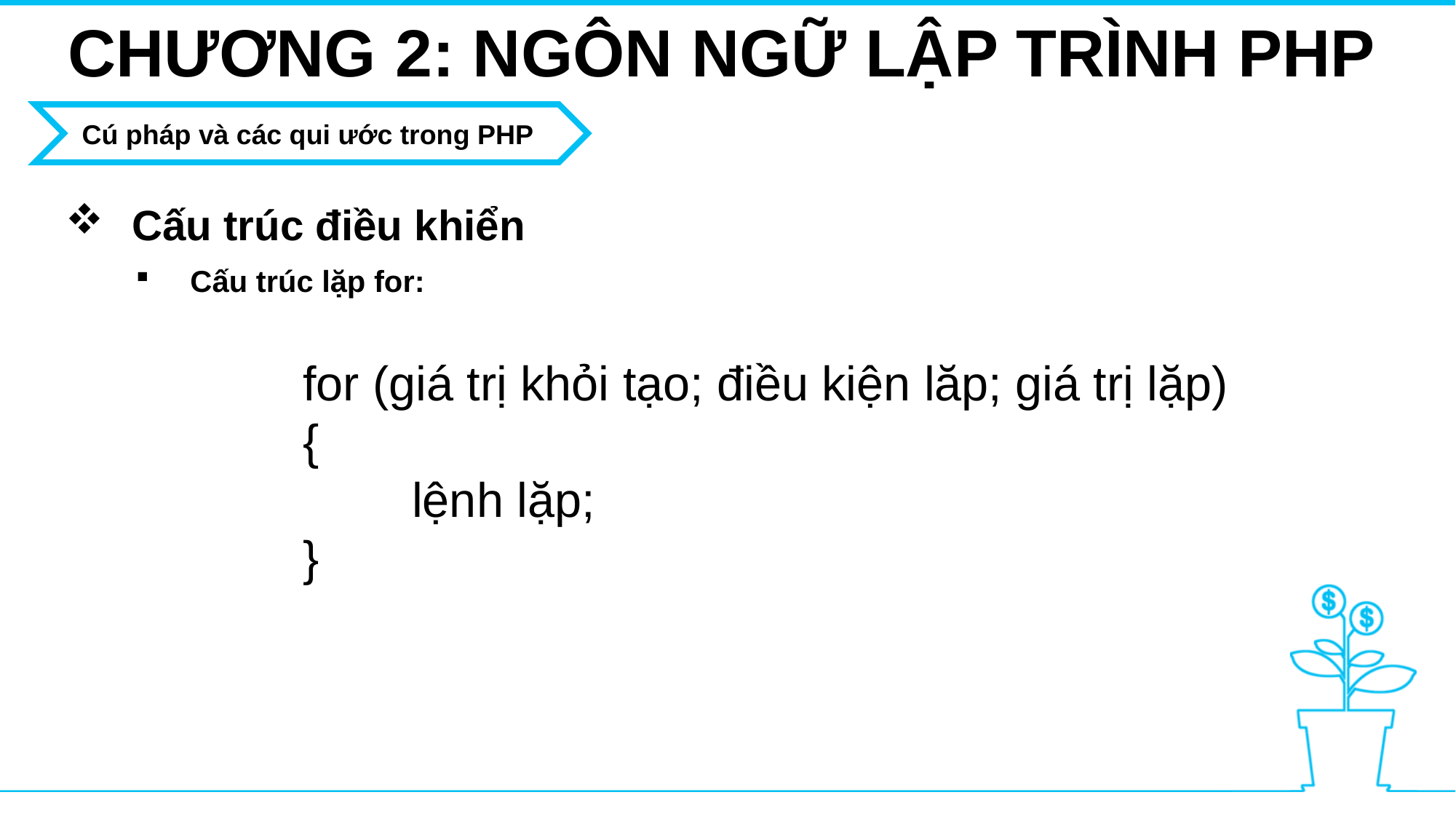

CHƯƠNG 2: NGÔN NGỮ LẬP TRÌNH PHP
Cú pháp và các qui ước trong PHP
 Cấu trúc điều khiển
Cấu trúc lặp for:
for (giá trị khỏi tạo; điều kiện lăp; giá trị lặp)
{
	lệnh lặp;
}